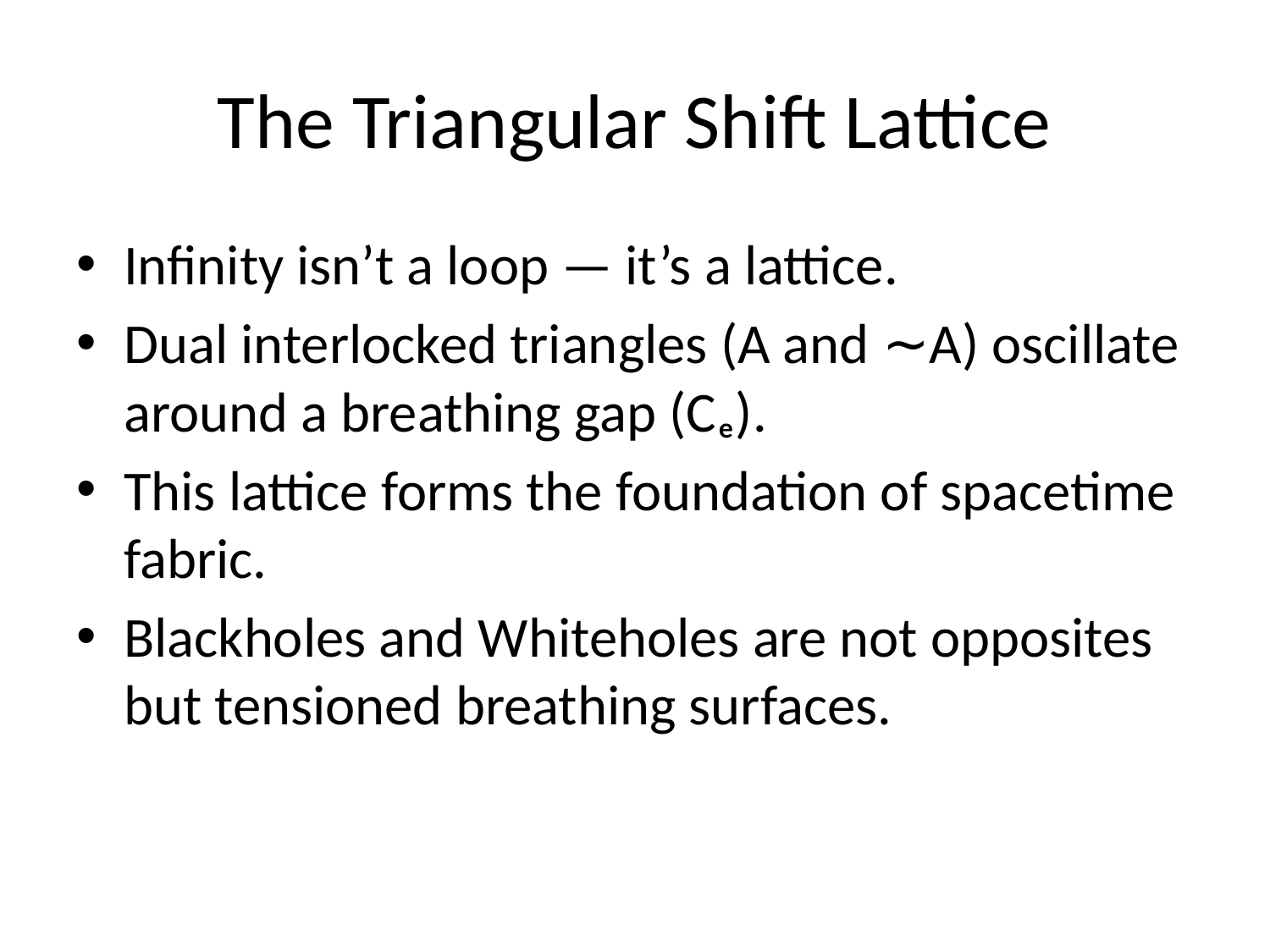

# The Triangular Shift Lattice
Infinity isn’t a loop — it’s a lattice.
Dual interlocked triangles (A and ∼A) oscillate around a breathing gap (Cₑ).
This lattice forms the foundation of spacetime fabric.
Blackholes and Whiteholes are not opposites but tensioned breathing surfaces.